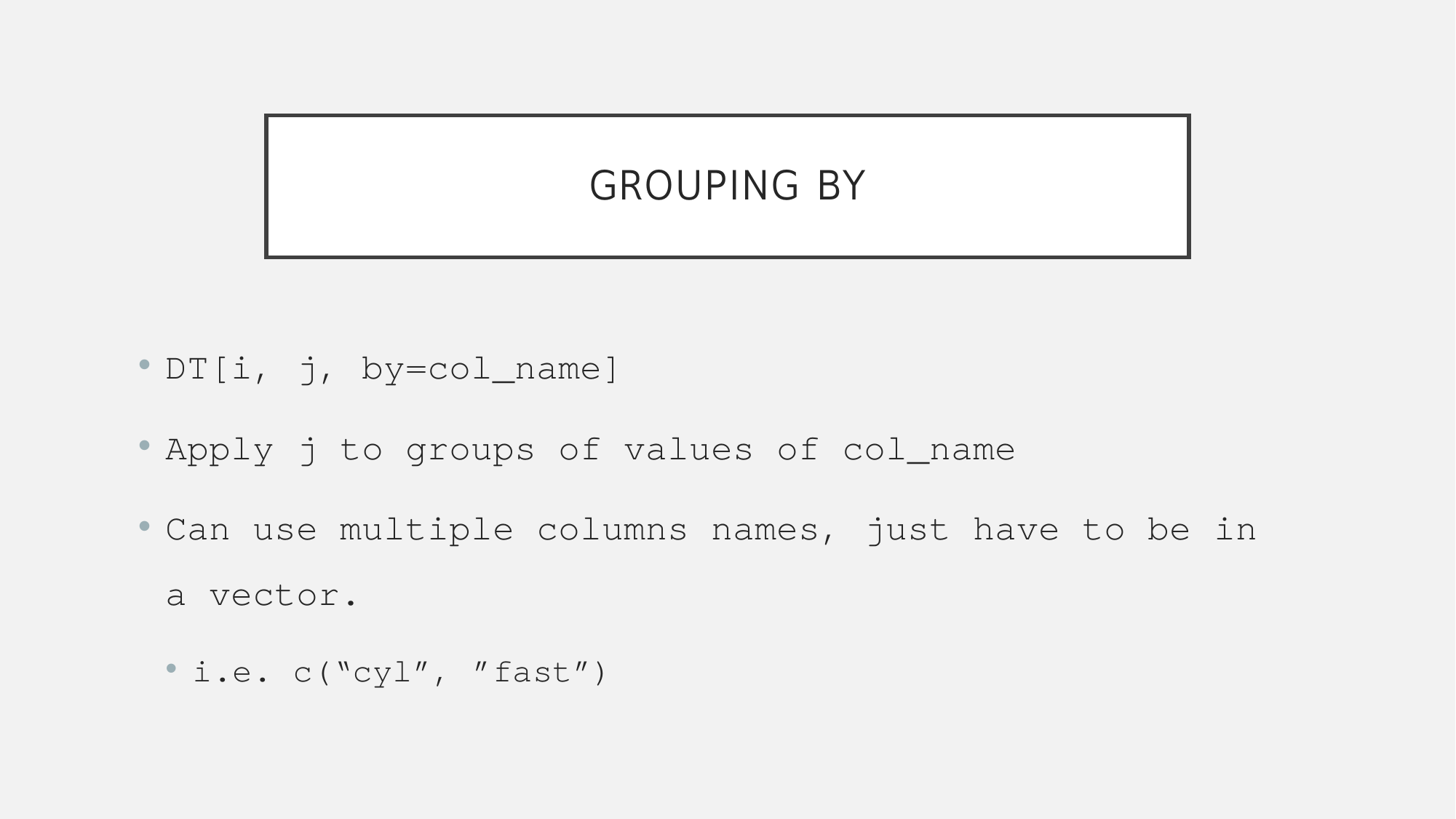

# Grouping by
DT[i, j, by=col_name]
Apply j to groups of values of col_name
Can use multiple columns names, just have to be in a vector.
i.e. c(“cyl”, ”fast”)